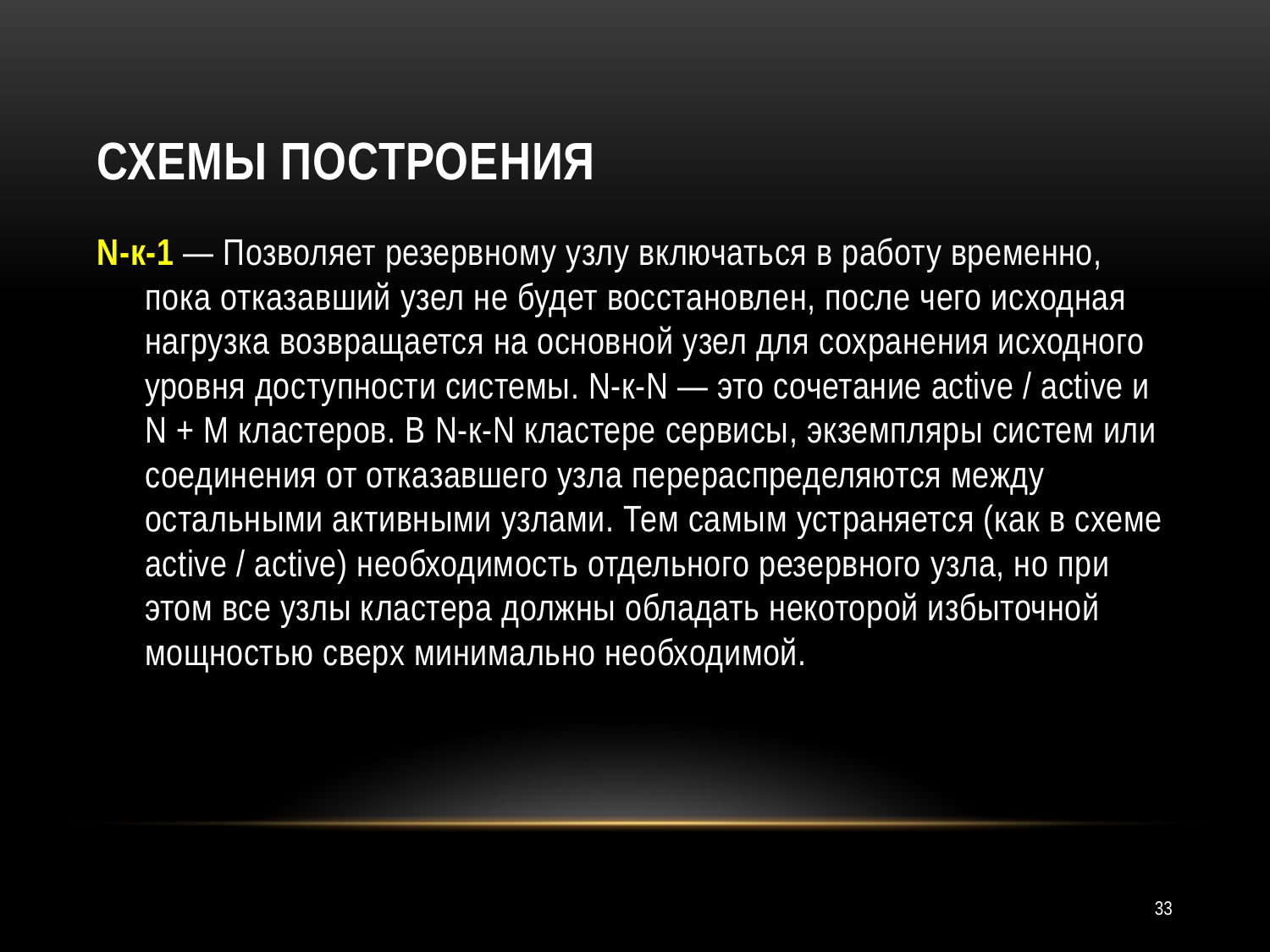

# Схемы построения
N-к-1 — Позволяет резервному узлу включаться в работу временно, пока отказавший узел не будет восстановлен, после чего исходная нагрузка возвращается на основной узел для сохранения исходного уровня доступности системы. N-к-N — это сочетание active / active и N + M кластеров. В N-к-N кластере сервисы, экземпляры систем или соединения от отказавшего узла перераспределяются между остальными активными узлами. Тем самым устраняется (как в схеме active / active) необходимость отдельного резервного узла, но при этом все узлы кластера должны обладать некоторой избыточной мощностью сверх минимально необходимой.
33